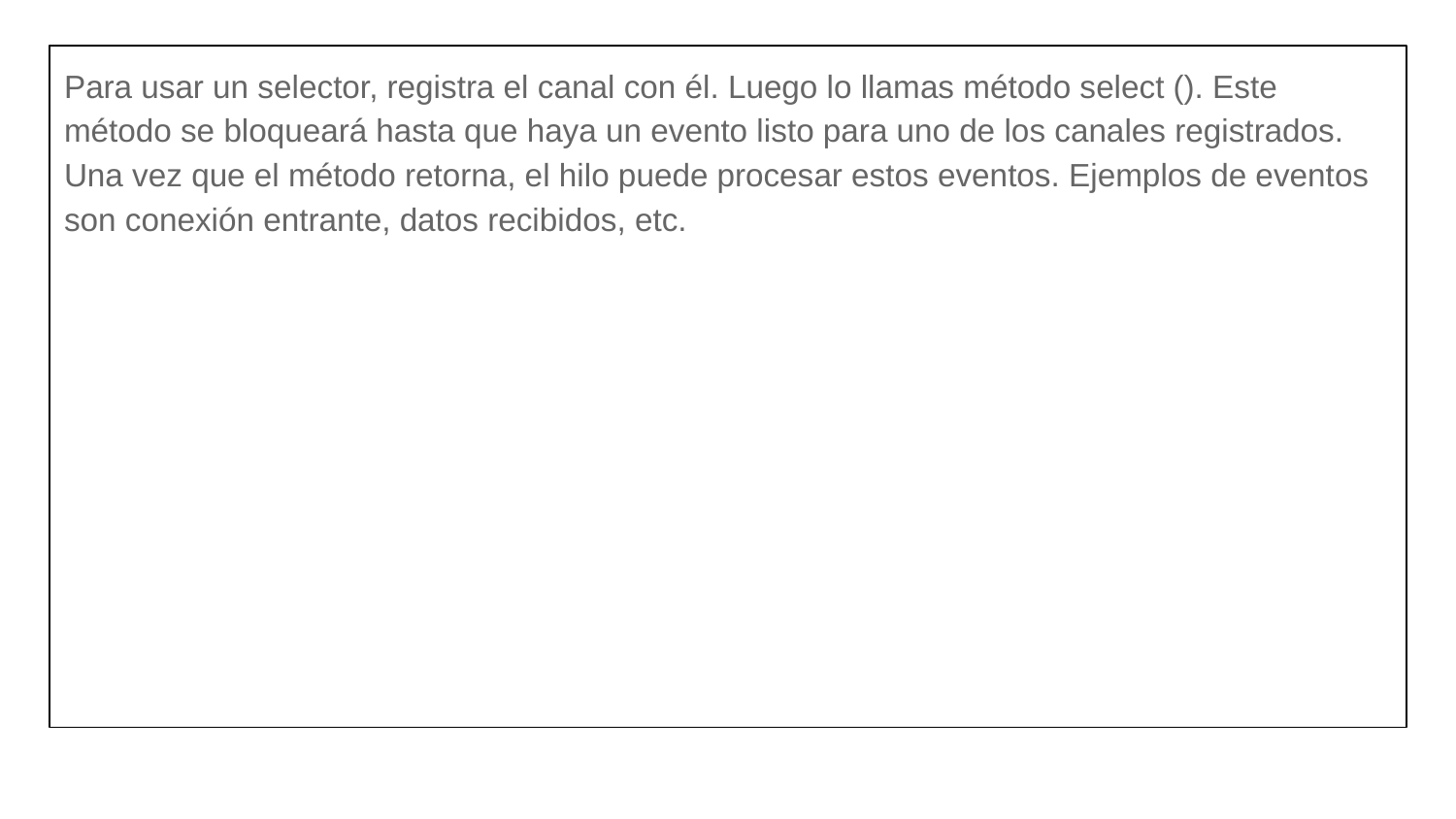

Para usar un selector, registra el canal con él. Luego lo llamas método select (). Este método se bloqueará hasta que haya un evento listo para uno de los canales registrados. Una vez que el método retorna, el hilo puede procesar estos eventos. Ejemplos de eventos son conexión entrante, datos recibidos, etc.